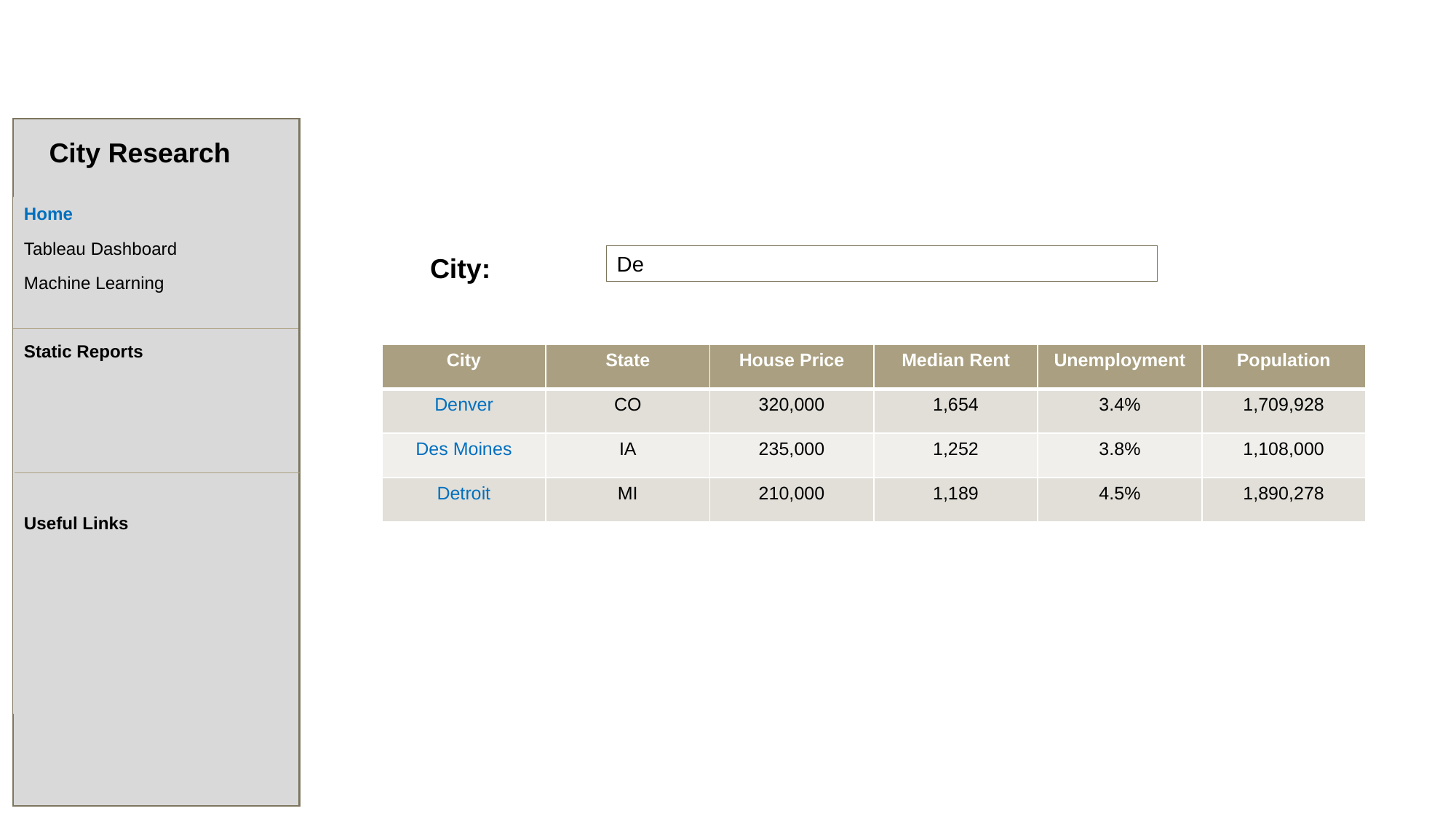

Tech Jobs USA
City Research
Home
Tableau Dashboard
Machine Learning

Static Reports

Useful Links

De
City:
| City | State | House Price | Median Rent | Unemployment | Population |
| --- | --- | --- | --- | --- | --- |
| Denver | CO | 320,000 | 1,654 | 3.4% | 1,709,928 |
| Des Moines | IA | 235,000 | 1,252 | 3.8% | 1,108,000 |
| Detroit | MI | 210,000 | 1,189 | 4.5% | 1,890,278 |